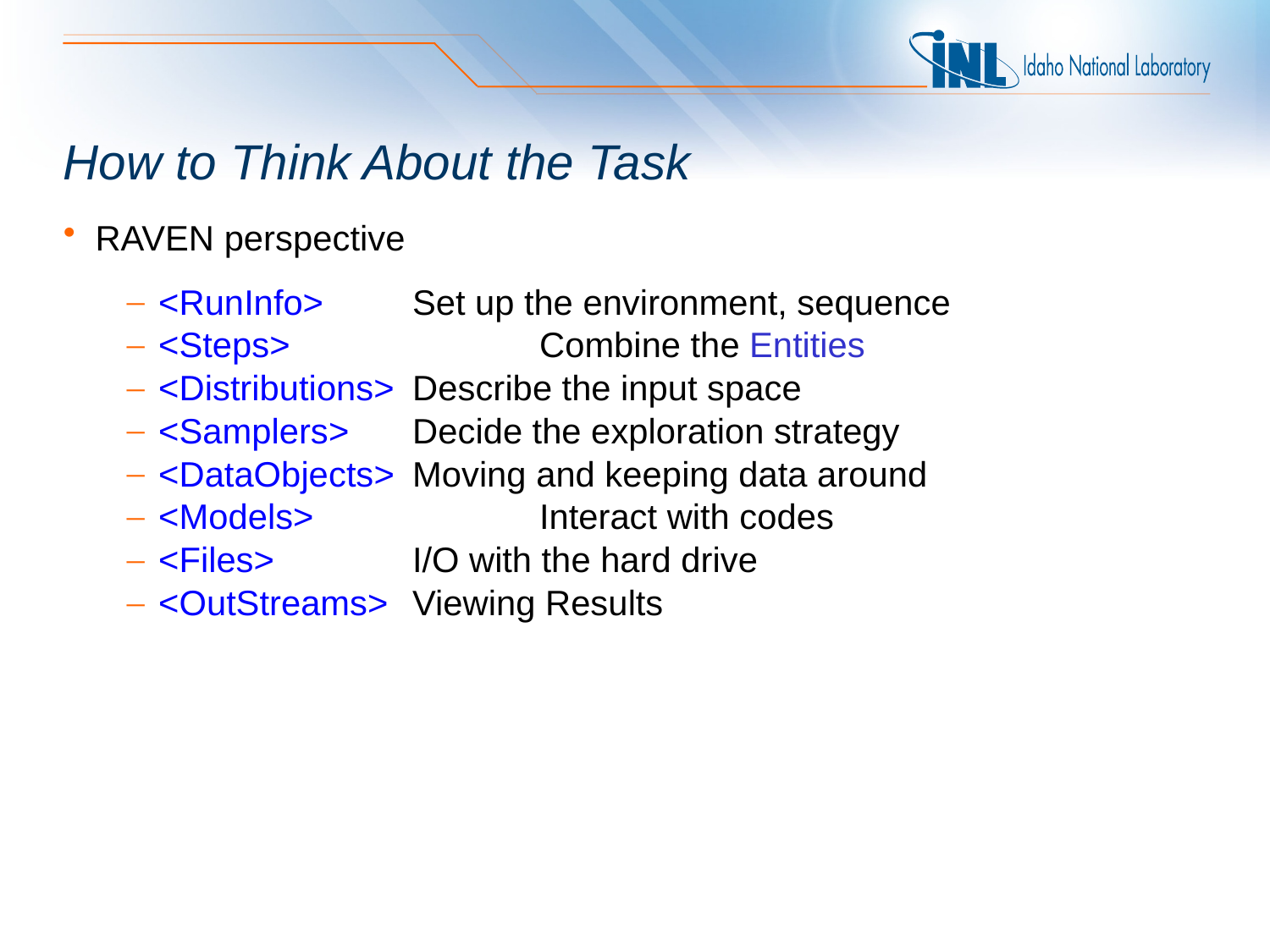

# How to Think About the Task
RAVEN perspective
<RunInfo>	Set up the environment, sequence
<Steps> 		Combine the Entities
<Distributions>	Describe the input space
<Samplers>	Decide the exploration strategy
<DataObjects>	Moving and keeping data around
<Models>		Interact with codes
<Files>		I/O with the hard drive
<OutStreams>	Viewing Results